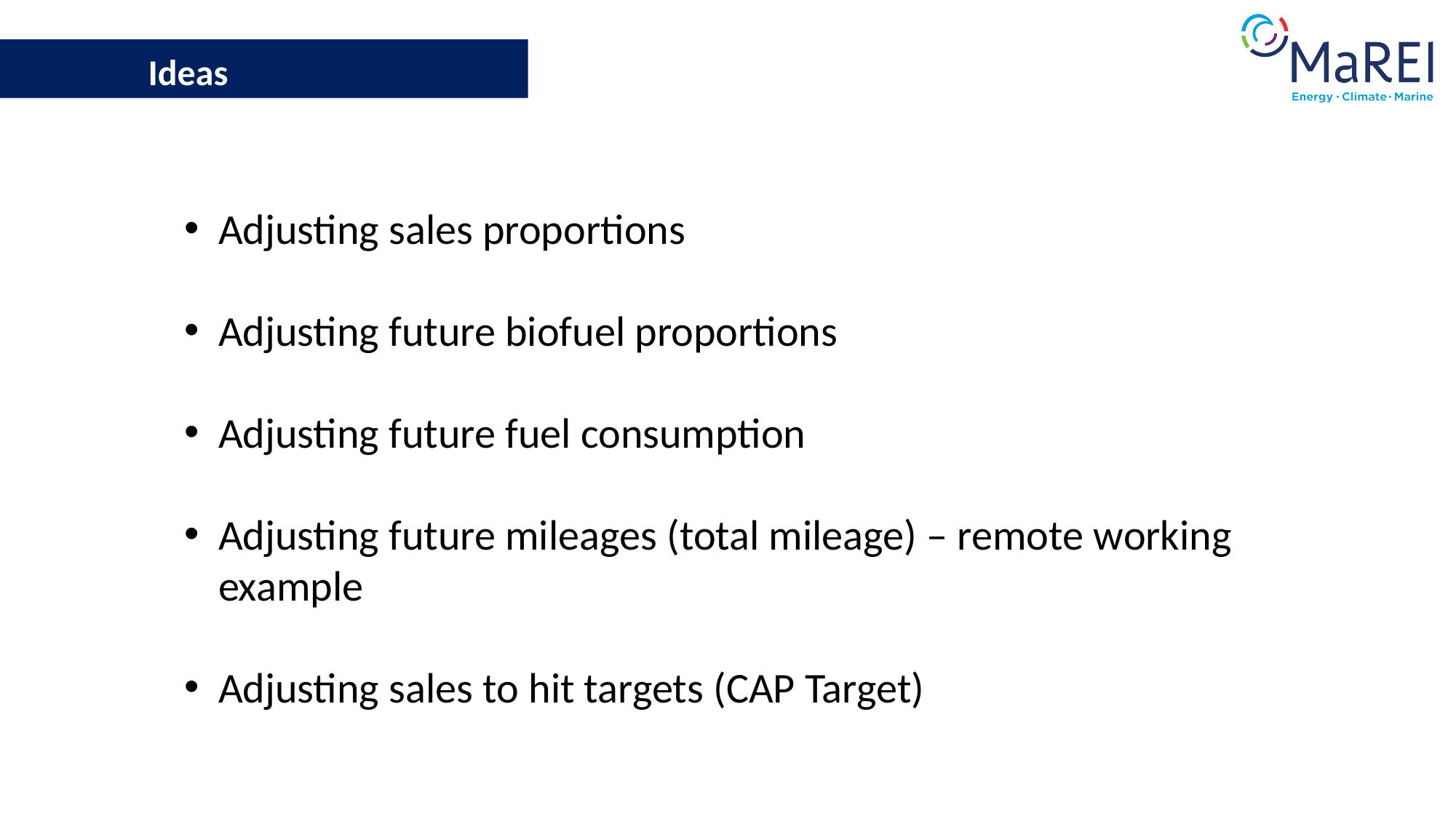

Ideas
Adjusting sales proportions

Adjusting future biofuel proportions

Adjusting future fuel consumption

Adjusting future mileages (total mileage) – remote working example

Adjusting sales to hit targets (CAP Target)